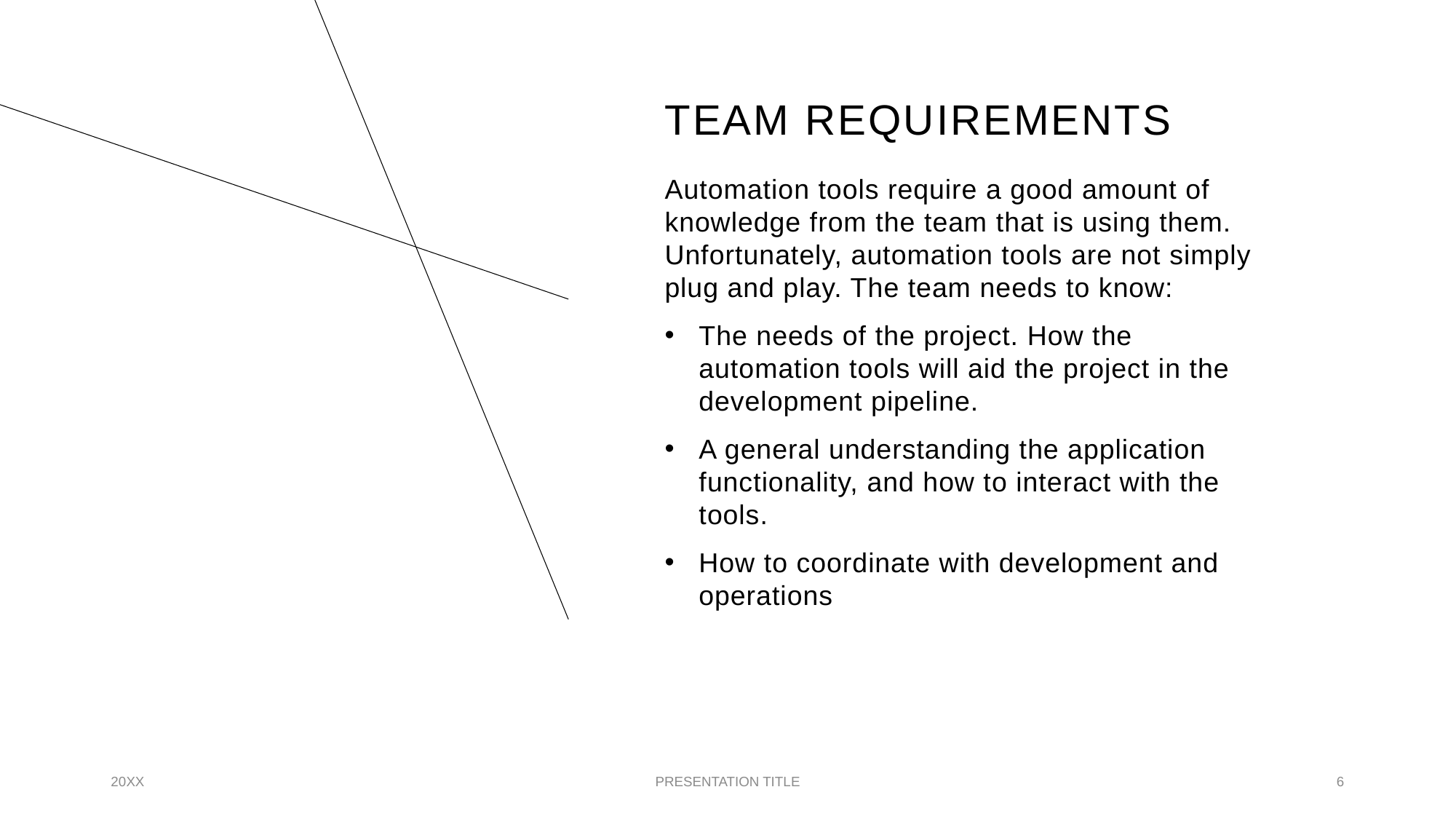

# Team requirements
Automation tools require a good amount of knowledge from the team that is using them. Unfortunately, automation tools are not simply plug and play. The team needs to know:
The needs of the project. How the automation tools will aid the project in the development pipeline.
A general understanding the application functionality, and how to interact with the tools.
How to coordinate with development and operations
20XX
PRESENTATION TITLE
6